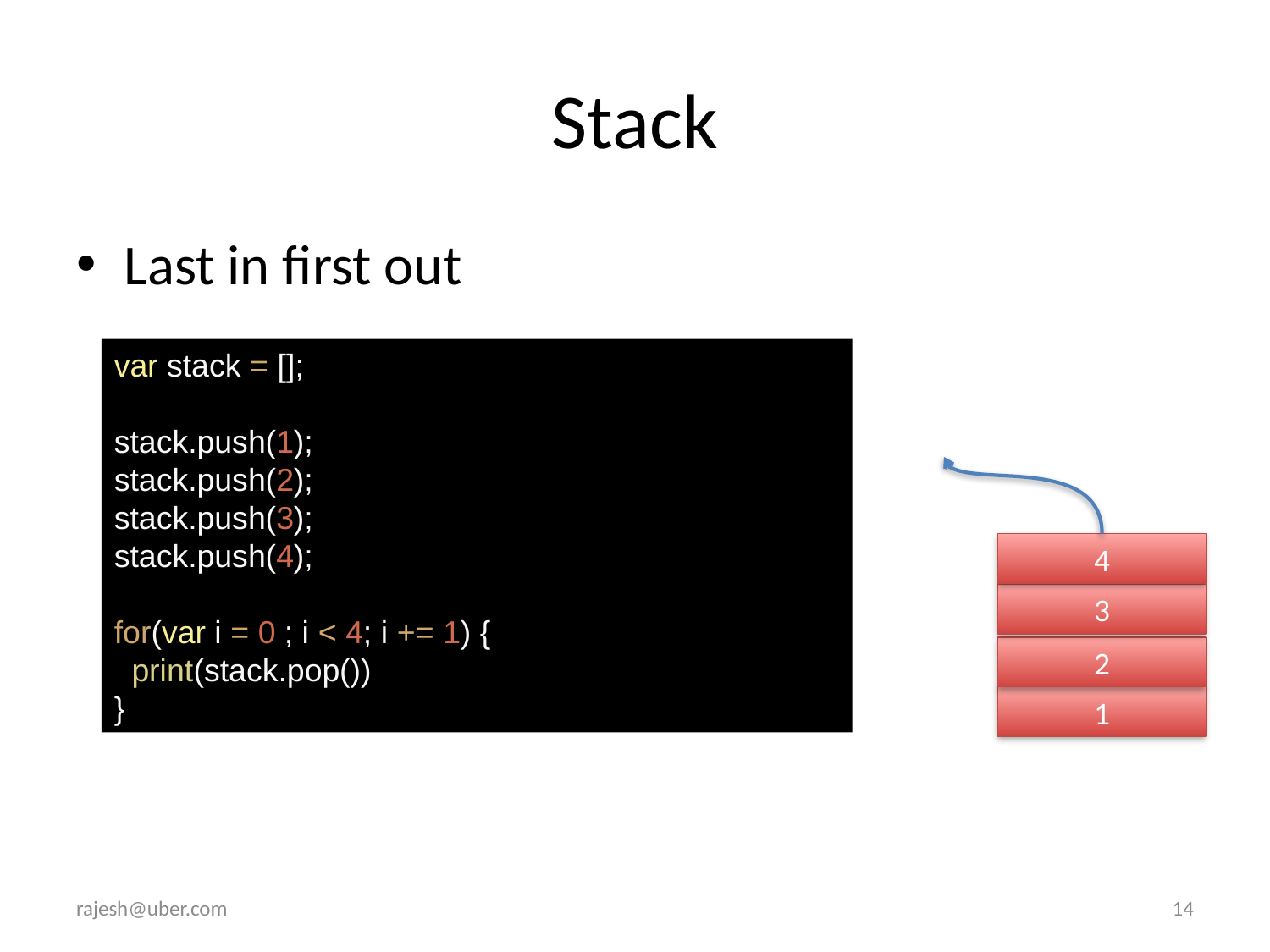

# Stack
Last in first out

var stack = [];

stack.push(1);
stack.push(2);
stack.push(3);
stack.push(4);

for(var i = 0 ; i < 4; i += 1) {
  print(stack.pop())
}
4
3
2
1
rajesh@uber.com
14